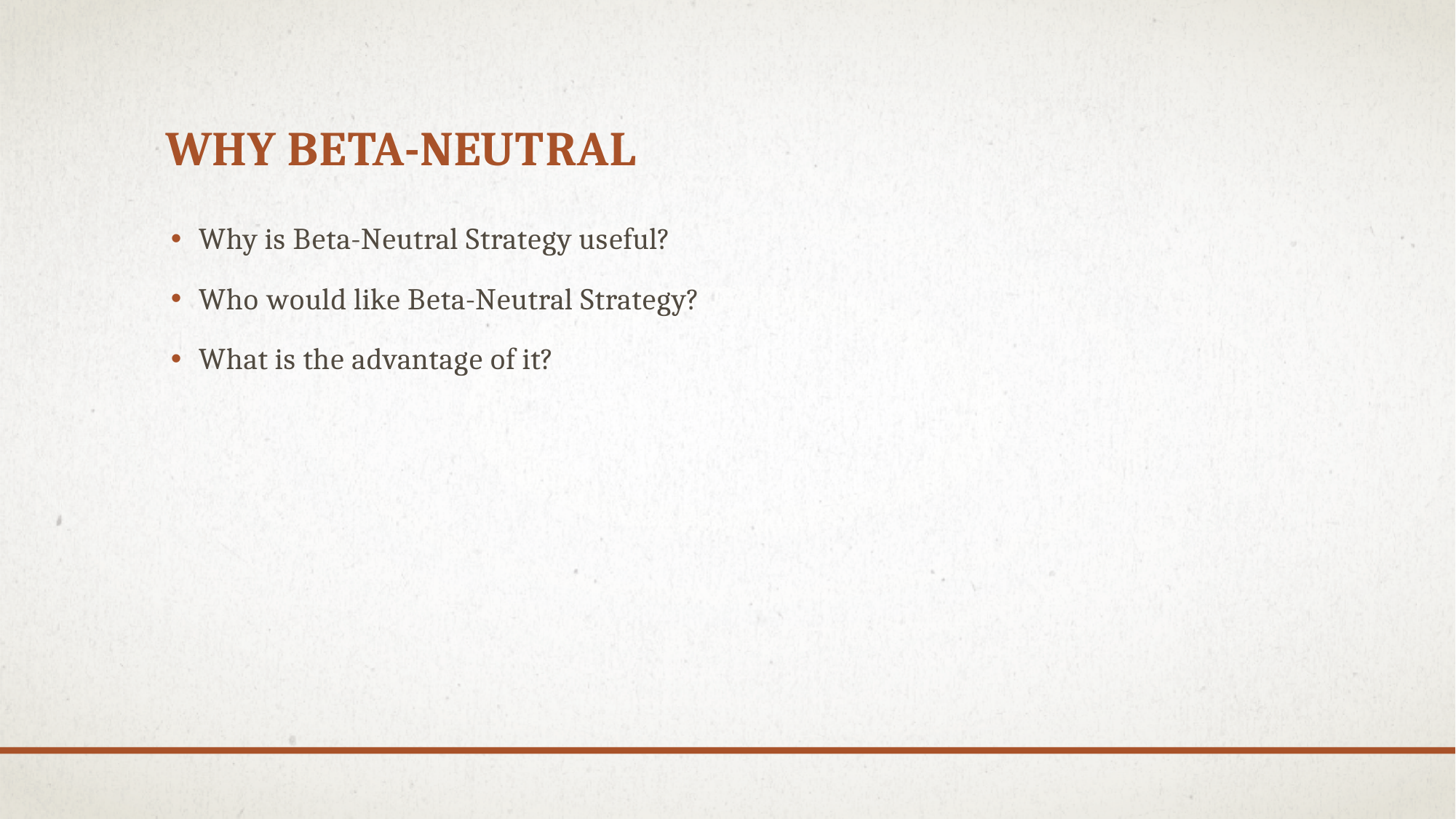

# Why beta-neutral
Why is Beta-Neutral Strategy useful?
Who would like Beta-Neutral Strategy?
What is the advantage of it?